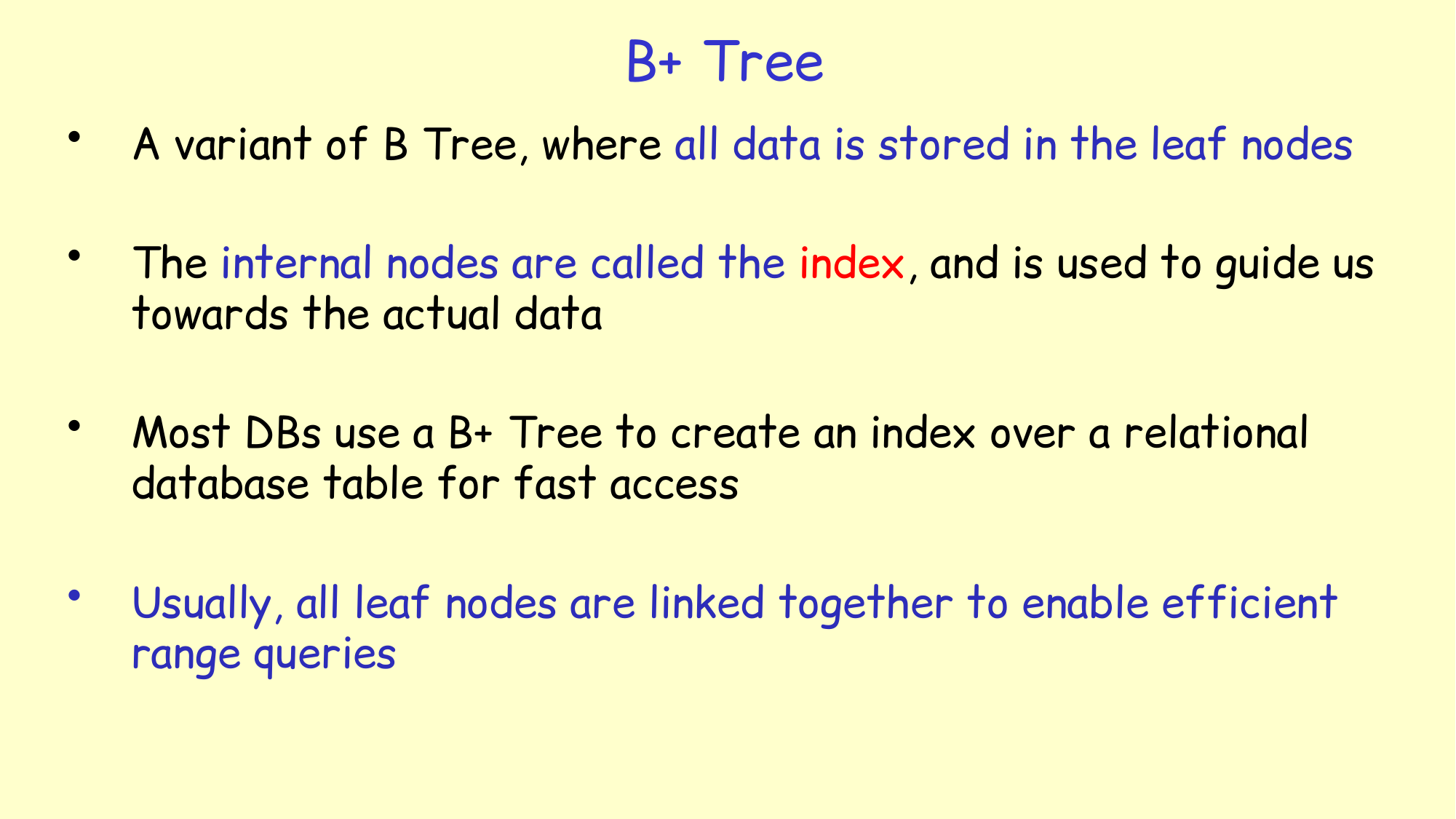

# B+ Tree
A variant of B Tree, where all data is stored in the leaf nodes

The internal nodes are called the index, and is used to guide us towards the actual data

Most DBs use a B+ Tree to create an index over a relational database table for fast access

Usually, all leaf nodes are linked together to enable efficient range queries